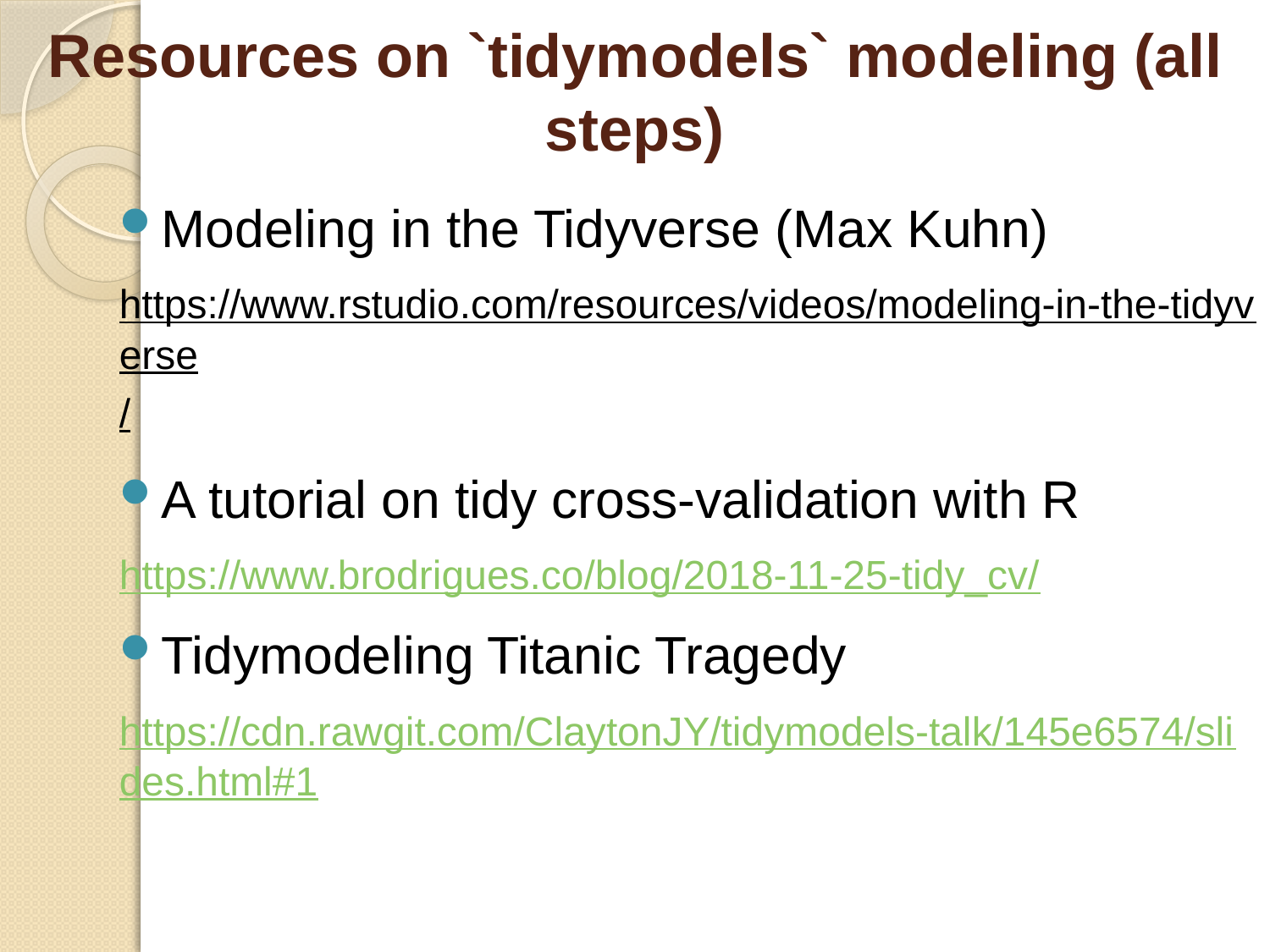

# Resources on `tidymodels` modeling (all steps)
Modeling in the Tidyverse (Max Kuhn)
https://www.rstudio.com/resources/videos/modeling-in-the-tidyverse/
A tutorial on tidy cross-validation with R
https://www.brodrigues.co/blog/2018-11-25-tidy_cv/
Tidymodeling Titanic Tragedy
https://cdn.rawgit.com/ClaytonJY/tidymodels-talk/145e6574/slides.html#1